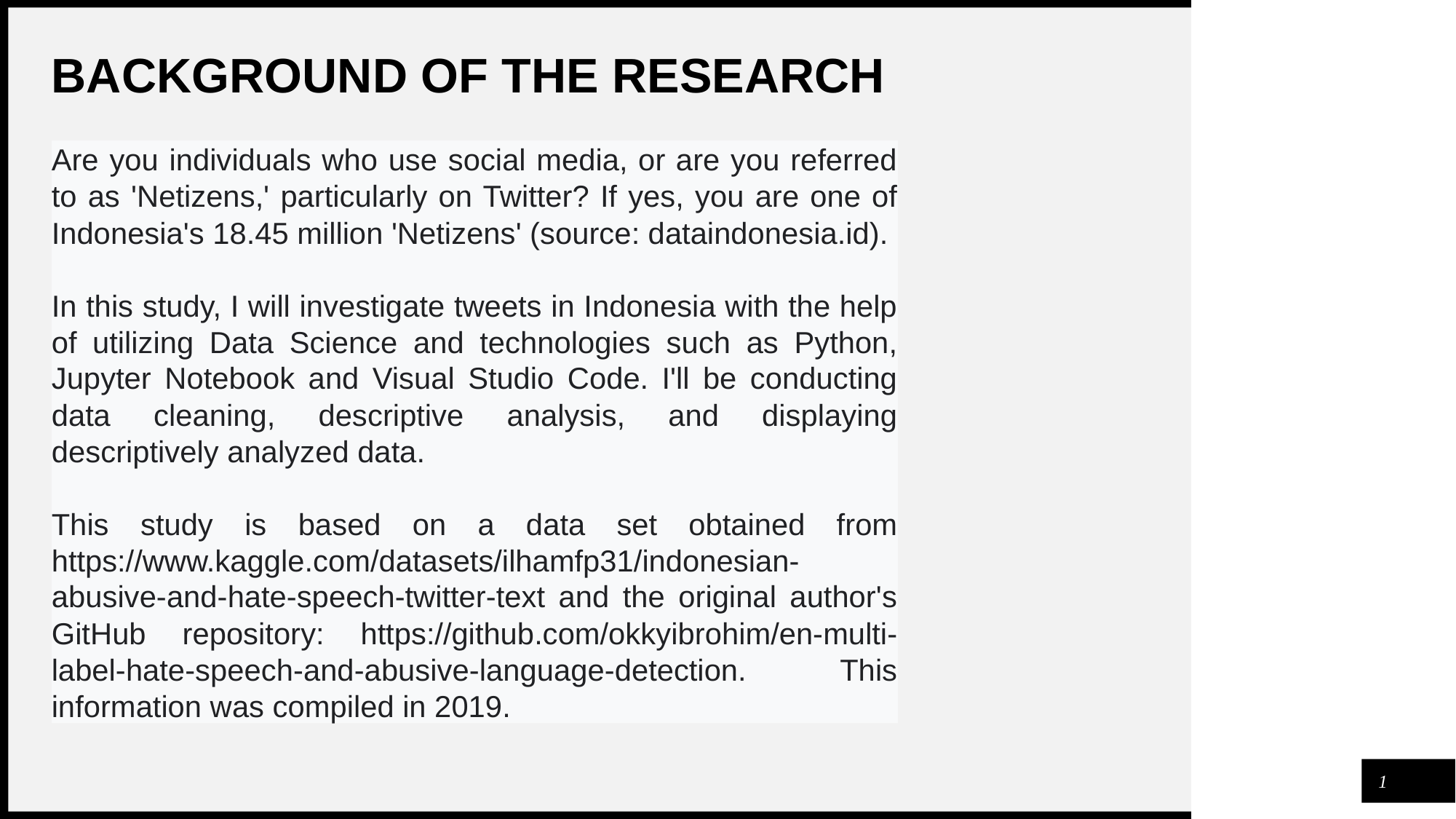

# BACKGROUND OF THE RESEARCH
Are you individuals who use social media, or are you referred to as 'Netizens,' particularly on Twitter? If yes, you are one of Indonesia's 18.45 million 'Netizens' (source: dataindonesia.id).

In this study, I will investigate tweets in Indonesia with the help of utilizing Data Science and technologies such as Python, Jupyter Notebook and Visual Studio Code. I'll be conducting data cleaning, descriptive analysis, and displaying descriptively analyzed data.

This study is based on a data set obtained from https://www.kaggle.com/datasets/ilhamfp31/indonesian-abusive-and-hate-speech-twitter-text and the original author's GitHub repository: https://github.com/okkyibrohim/en-multi-label-hate-speech-and-abusive-language-detection. This information was compiled in 2019.
1